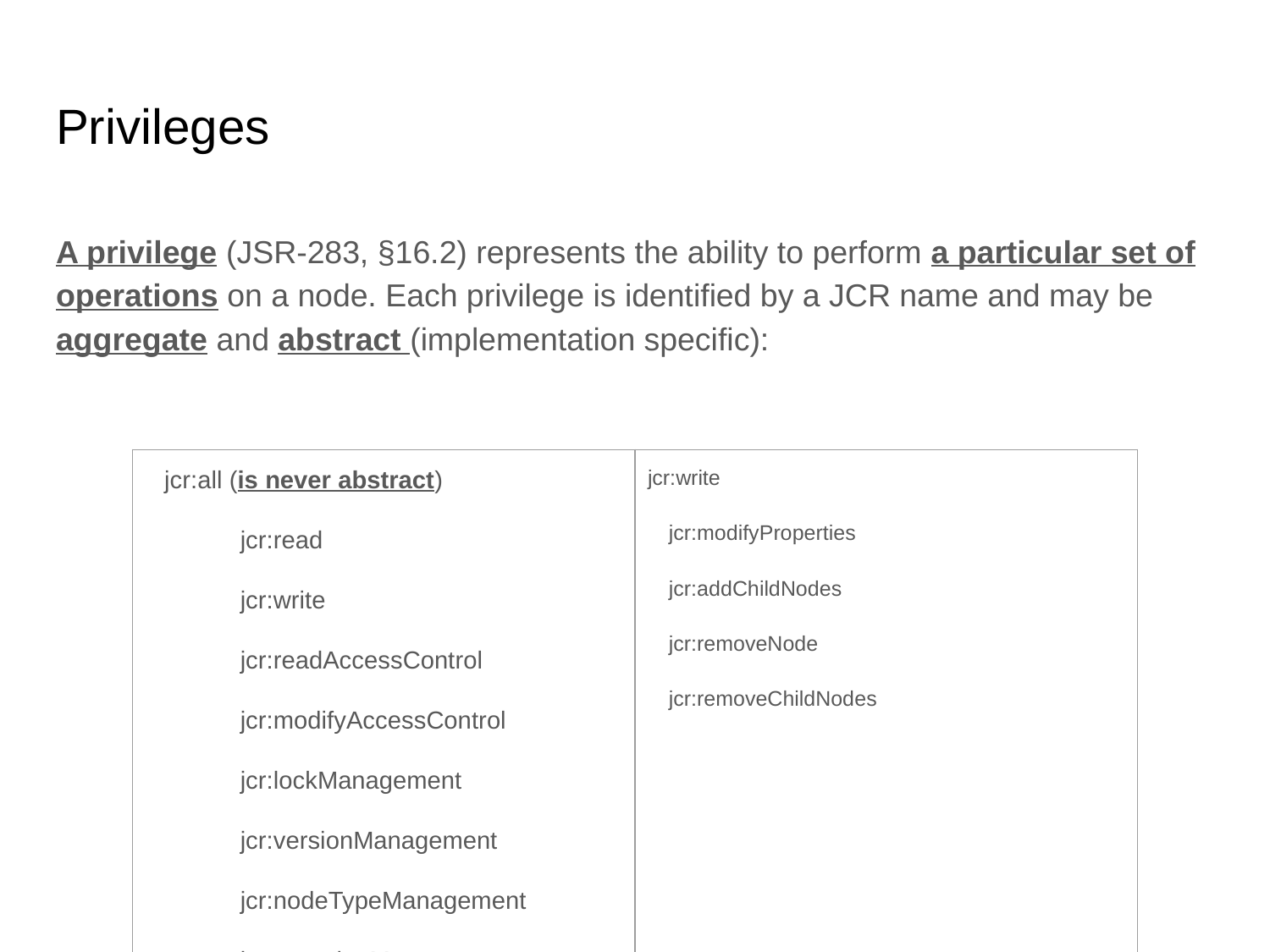

# Privileges
A privilege (JSR-283, §16.2) represents the ability to perform a particular set of operations on a node. Each privilege is identified by a JCR name and may be aggregate and abstract (implementation specific):
| jcr:all (is never abstract) jcr:read jcr:write jcr:readAccessControl jcr:modifyAccessControl jcr:lockManagement jcr:versionManagement jcr:nodeTypeManagement jcr:retentionManagement jcr:lifecycleManagement | jcr:write jcr:modifyProperties jcr:addChildNodes jcr:removeNode jcr:removeChildNodes |
| --- | --- |